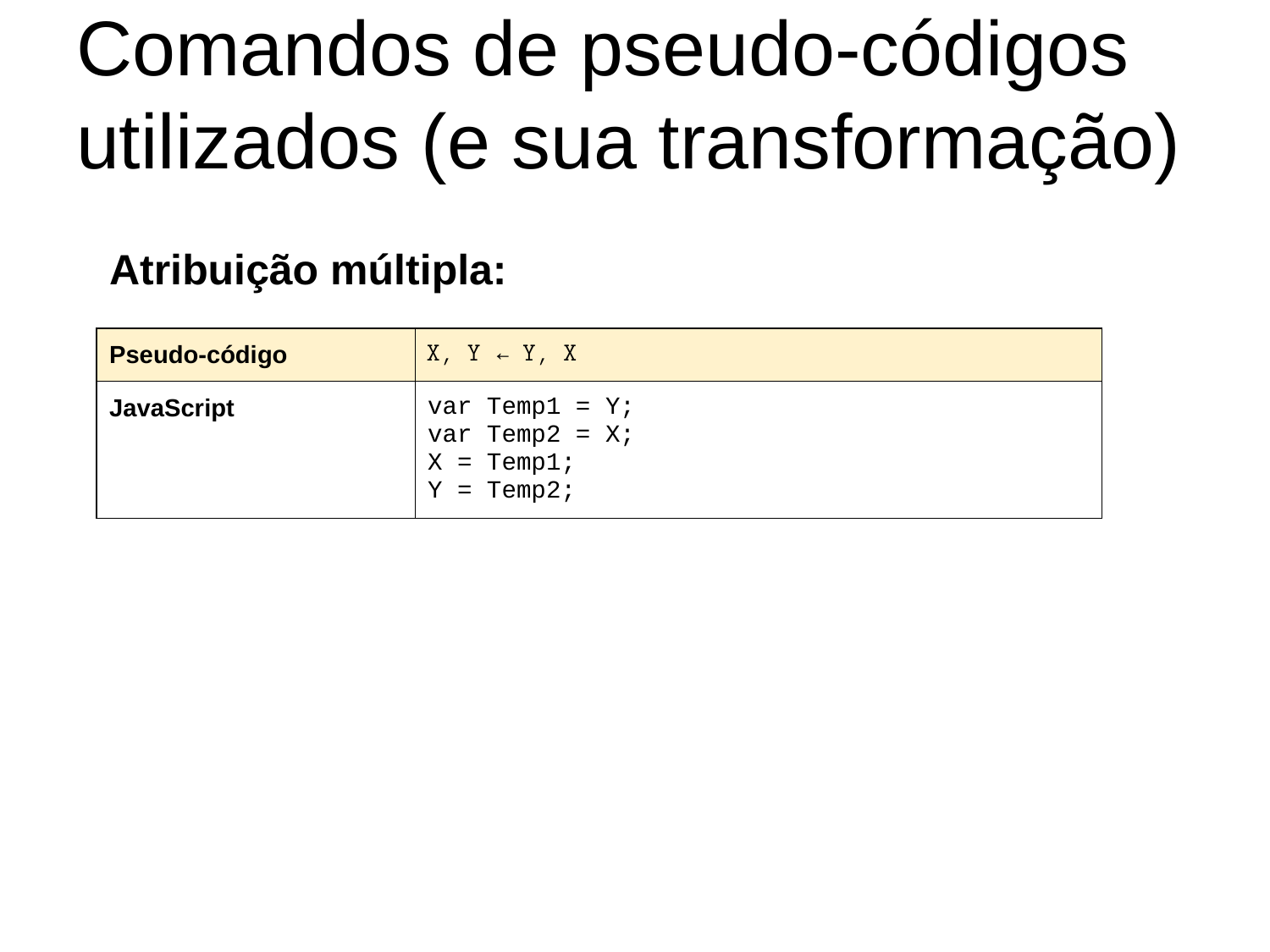

# Comandos de pseudo-códigos utilizados (e sua transformação)
Atribuição múltipla:

| Pseudo-código | X, Y ← Y, X |
| --- | --- |
| JavaScript | var Temp1 = Y; var Temp2 = X; X = Temp1; Y = Temp2; |